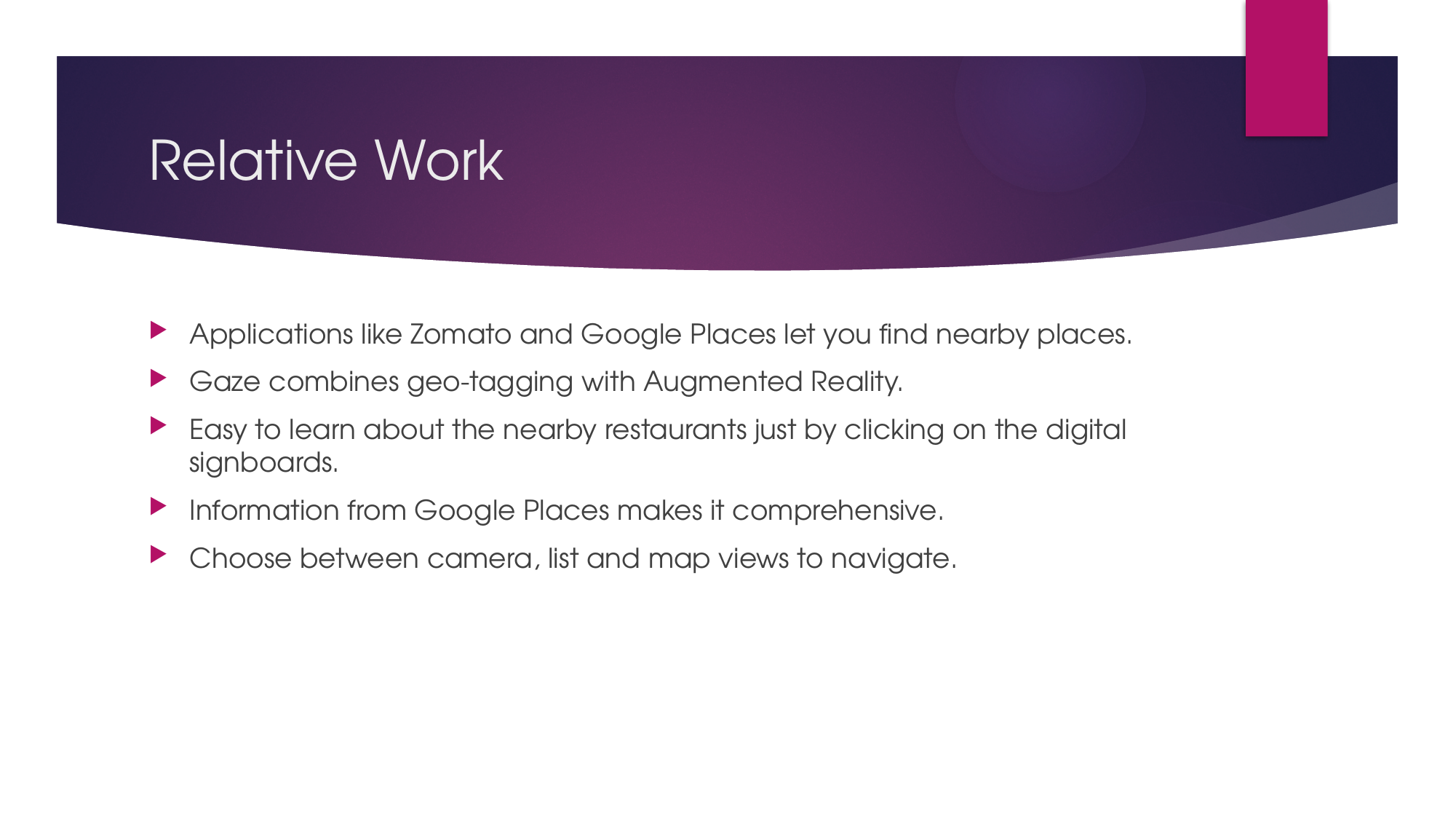

# Relative Work
Applications like Zomato and Google Places let you find nearby places.
Gaze combines geo-tagging with Augmented Reality.
Easy to learn about the nearby restaurants just by clicking on the digital signboards.
Information from Google Places makes it comprehensive.
Choose between camera, list and map views to navigate.